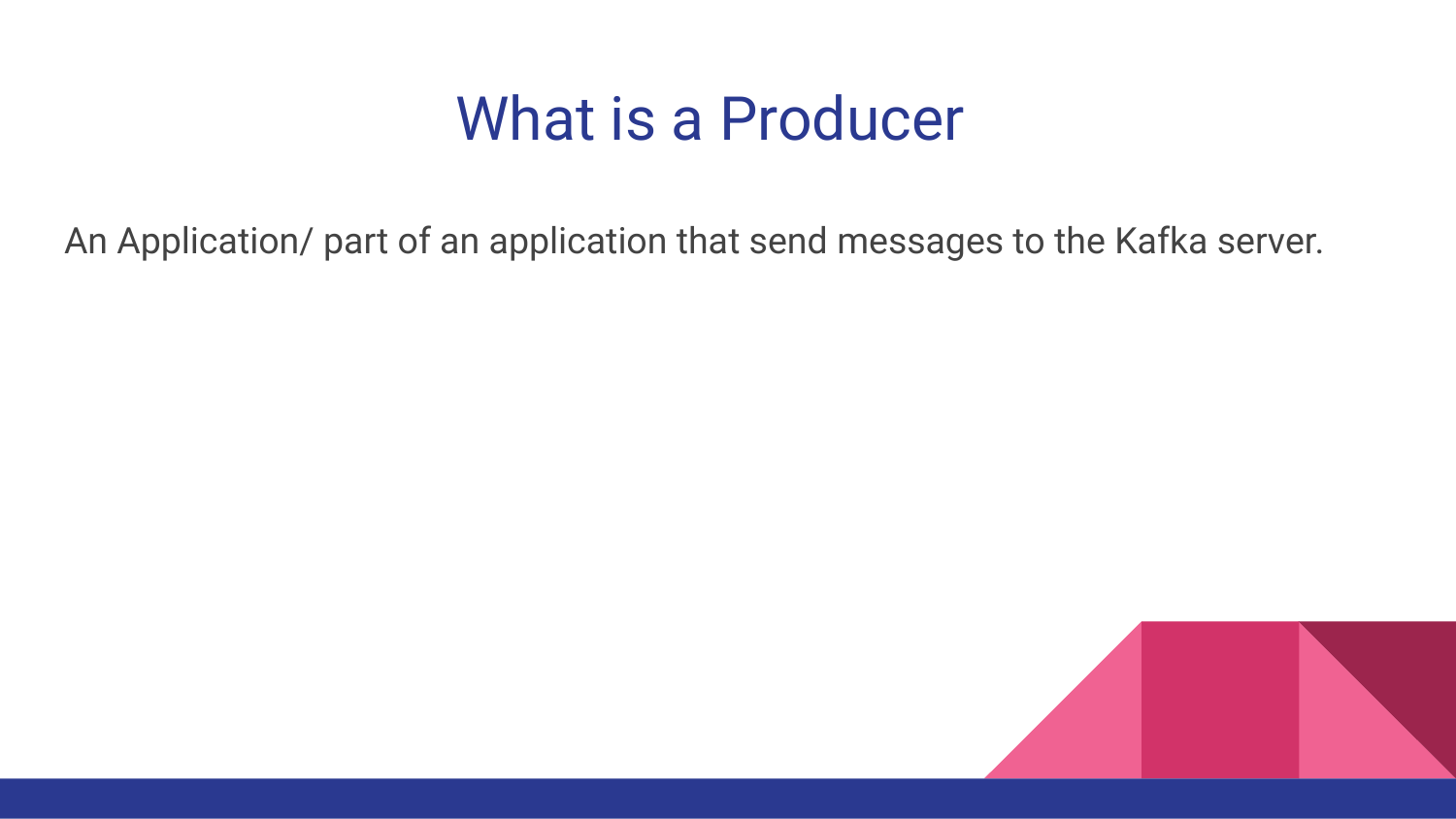

# What is a Producer
An Application/ part of an application that send messages to the Kafka server.